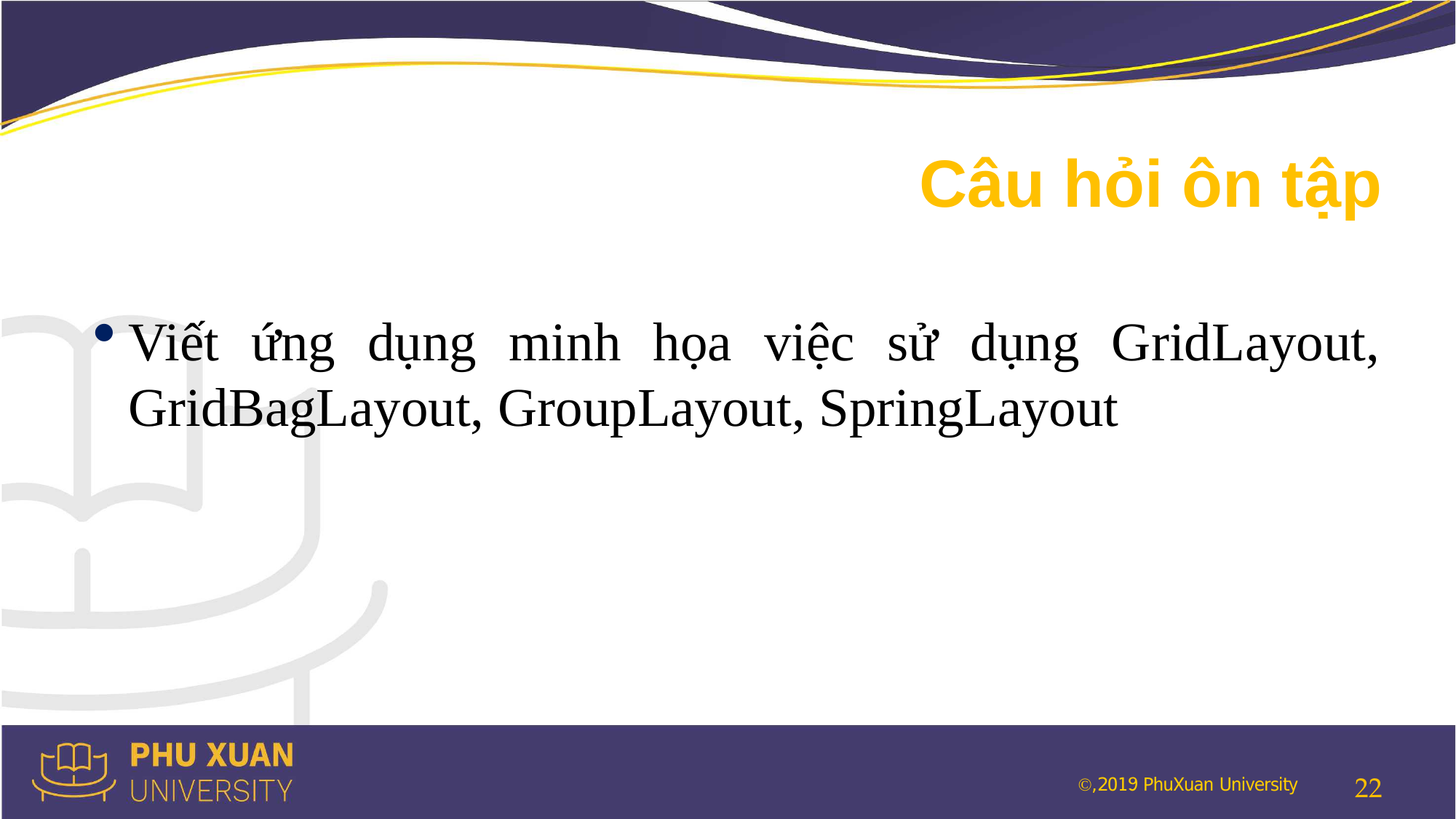

# Câu hỏi ôn tập

Viết ứng dụng minh họa việc sử dụng GridLayout, GridBagLayout, GroupLayout, SpringLayout

22